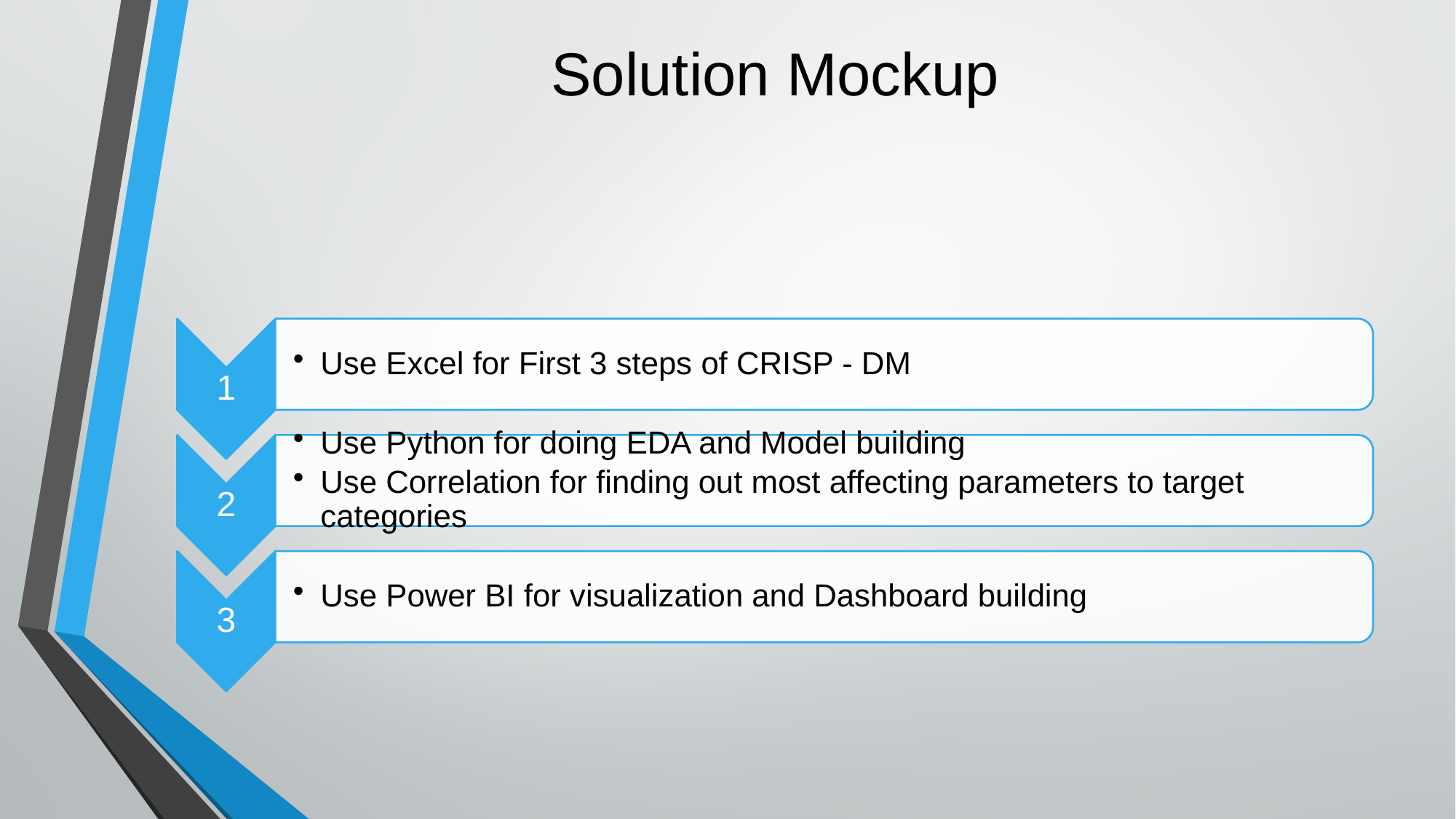

# Solution Mockup
1
Use Excel for First 3 steps of CRISP - DM
2
Use Python for doing EDA and Model building
Use Correlation for finding out most affecting parameters to target categories
3
Use Power BI for visualization and Dashboard building